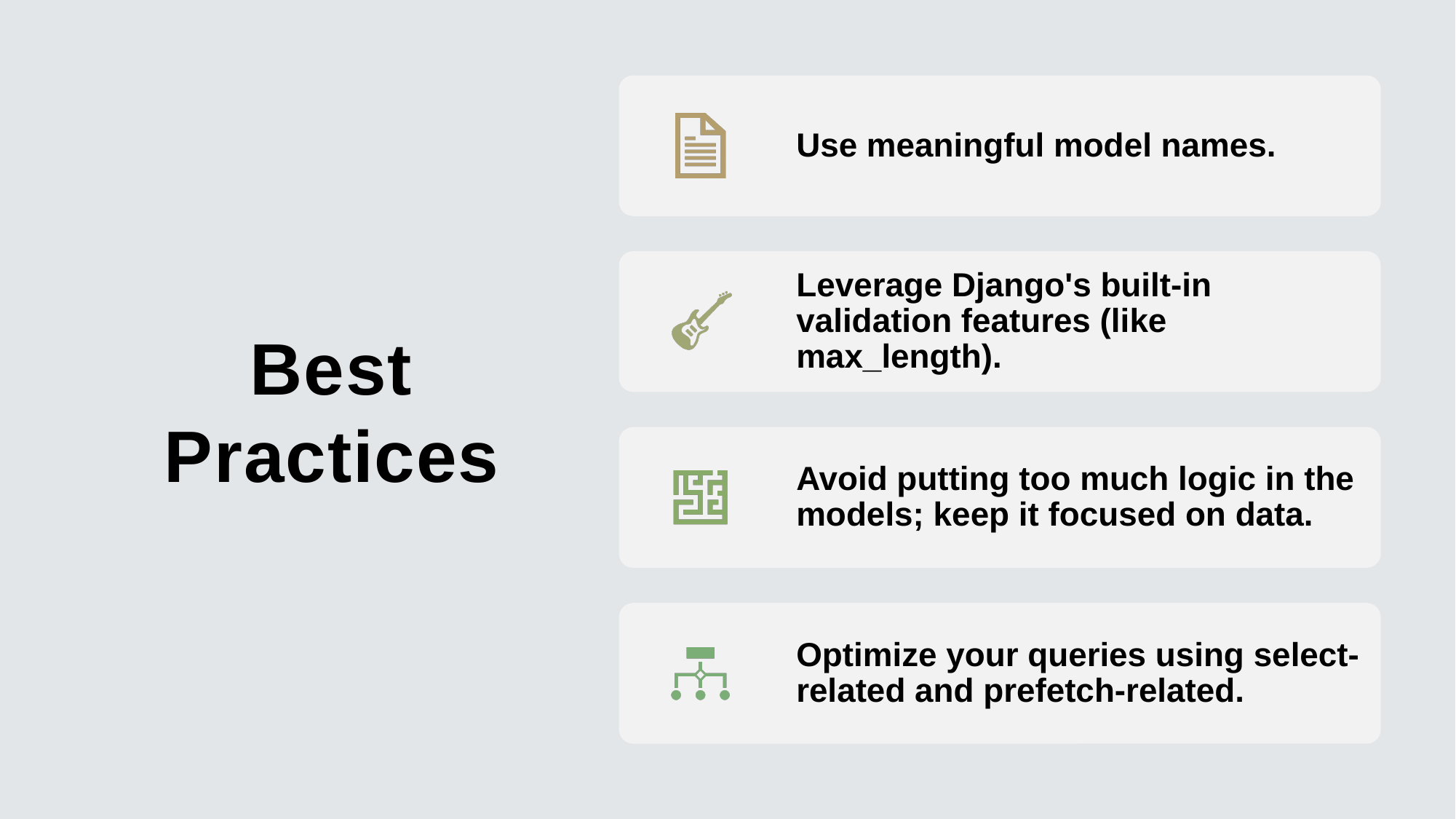

Use meaningful model names.
Leverage Django's built-in validation features (like max_length).
Avoid putting too much logic in the models; keep it focused on data.
Optimize your queries using select-related and prefetch-related.
# Best Practices